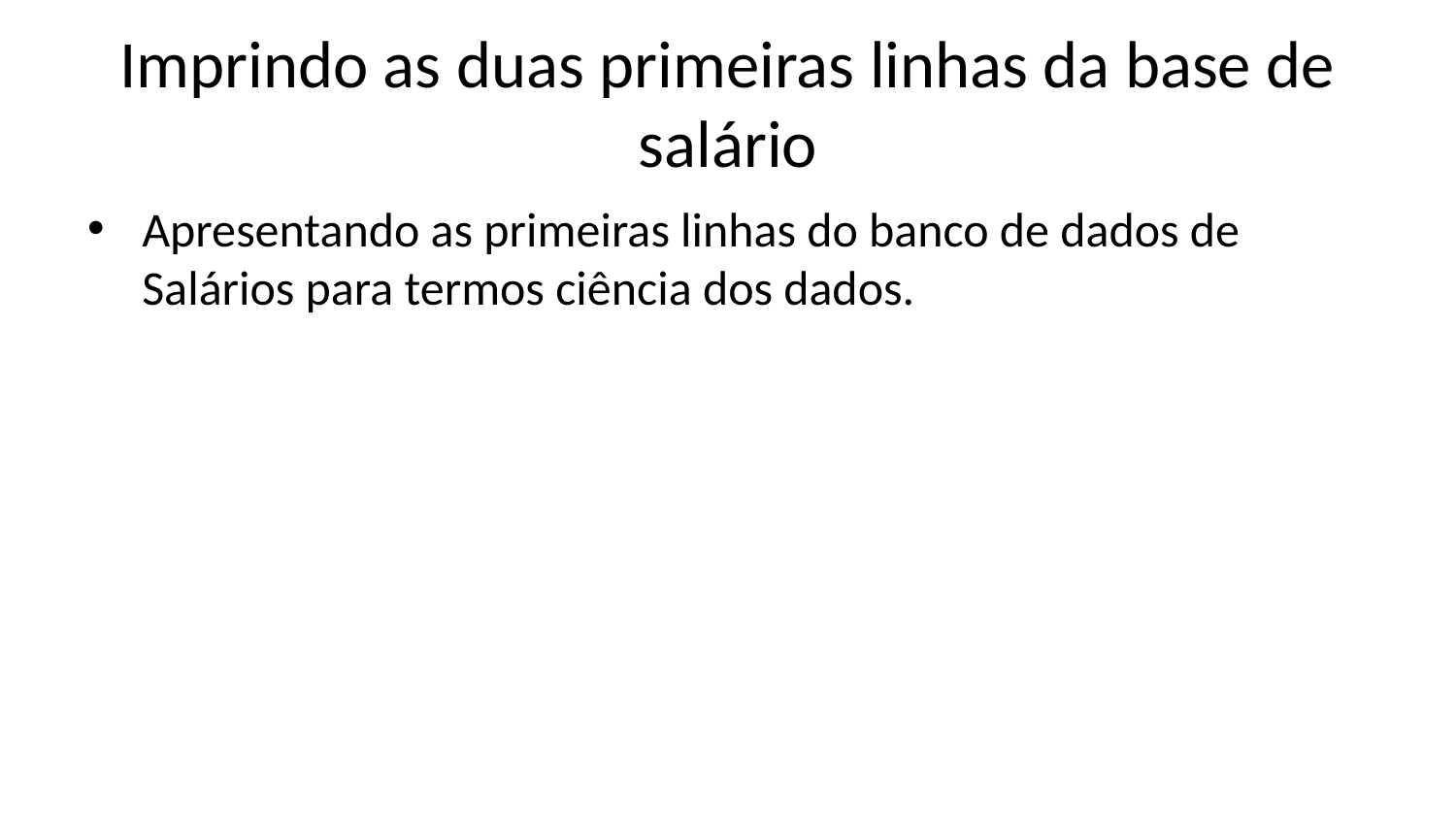

# Imprindo as duas primeiras linhas da base de salário
Apresentando as primeiras linhas do banco de dados de Salários para termos ciência dos dados.